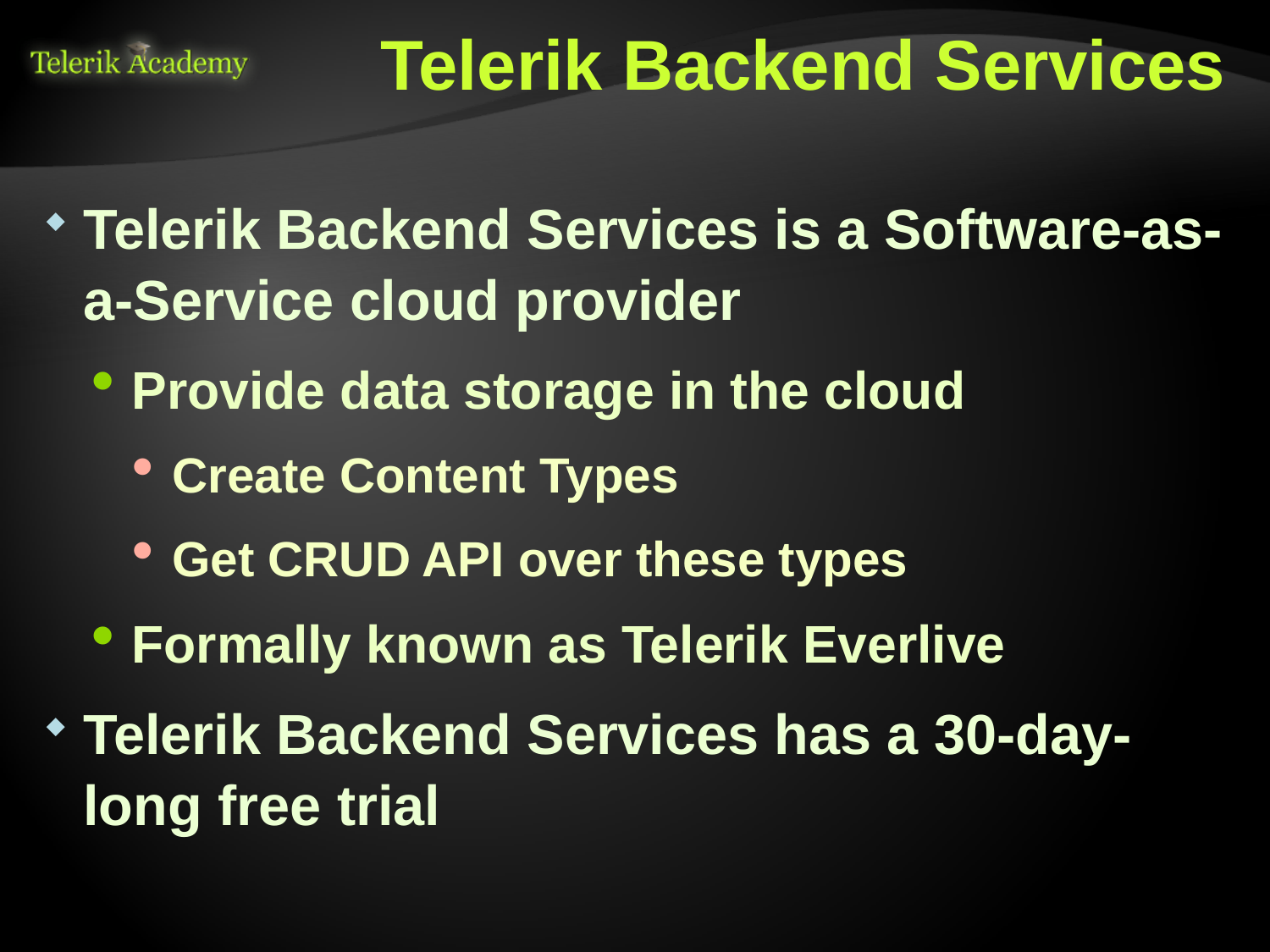

# Telerik Backend Services
Telerik Backend Services is a Software-as-a-Service cloud provider
Provide data storage in the cloud
Create Content Types
Get CRUD API over these types
Formally known as Telerik Everlive
Telerik Backend Services has a 30-day-long free trial